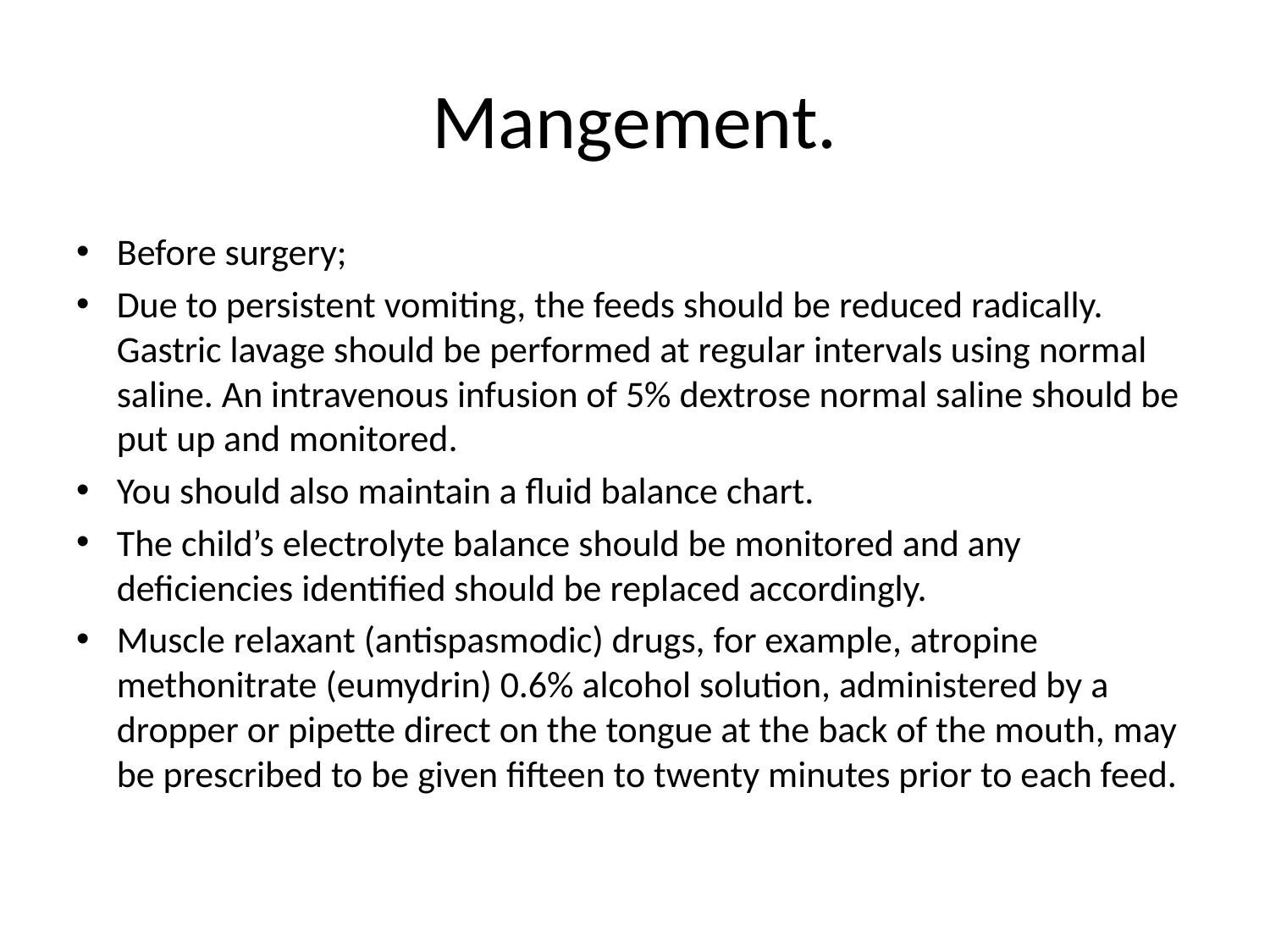

# Mangement.
Before surgery;
Due to persistent vomiting, the feeds should be reduced radically. Gastric lavage should be performed at regular intervals using normal saline. An intravenous infusion of 5% dextrose normal saline should be put up and monitored.
You should also maintain a fluid balance chart.
The child’s electrolyte balance should be monitored and any deficiencies identified should be replaced accordingly.
Muscle relaxant (antispasmodic) drugs, for example, atropine methonitrate (eumydrin) 0.6% alcohol solution, administered by a dropper or pipette direct on the tongue at the back of the mouth, may be prescribed to be given fifteen to twenty minutes prior to each feed.